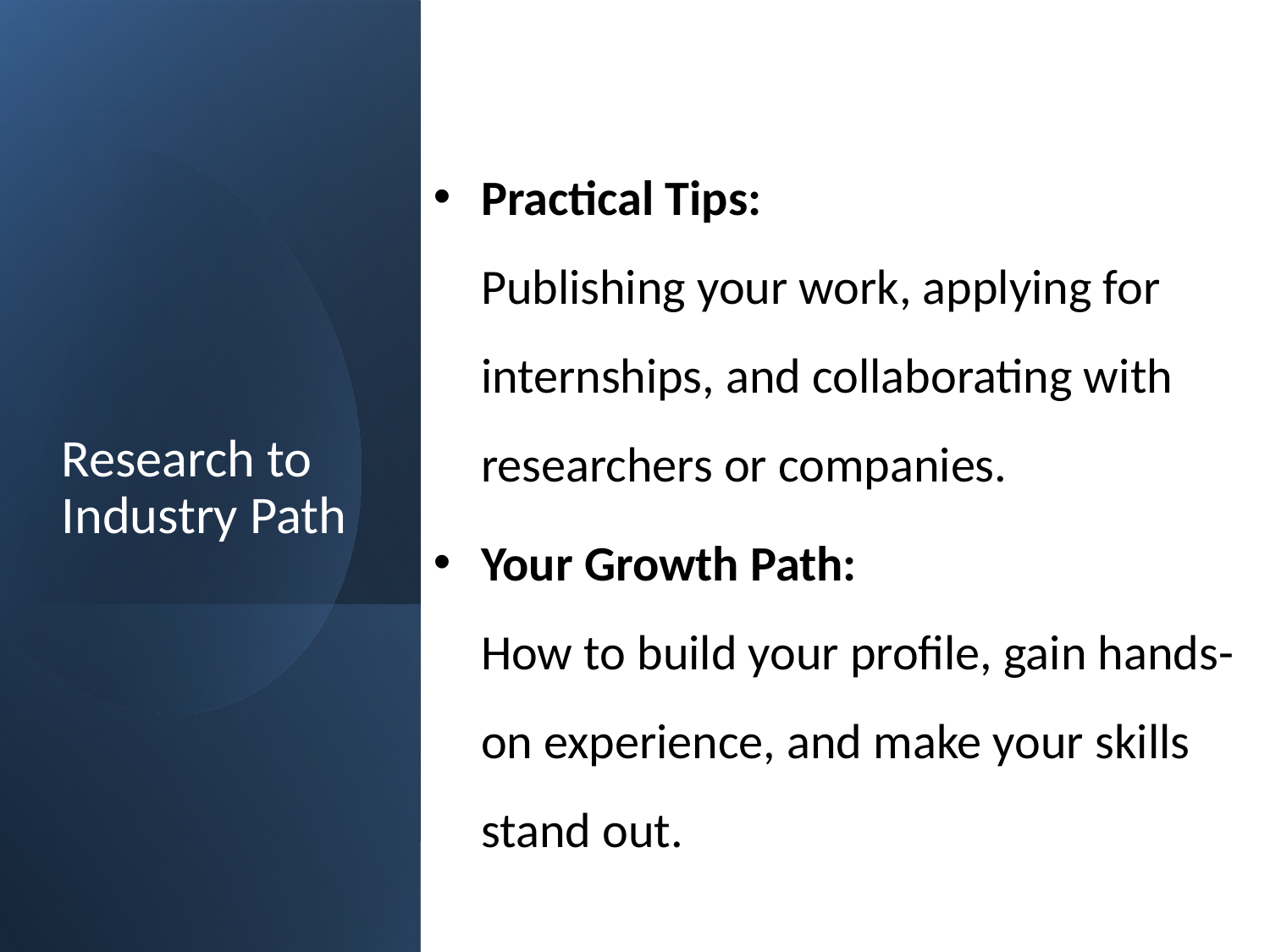

# Research to Industry Path

Practical Tips:
Publishing your work, applying for internships, and collaborating with researchers or companies.
Your Growth Path:
How to build your profile, gain hands-on experience, and make your skills stand out.